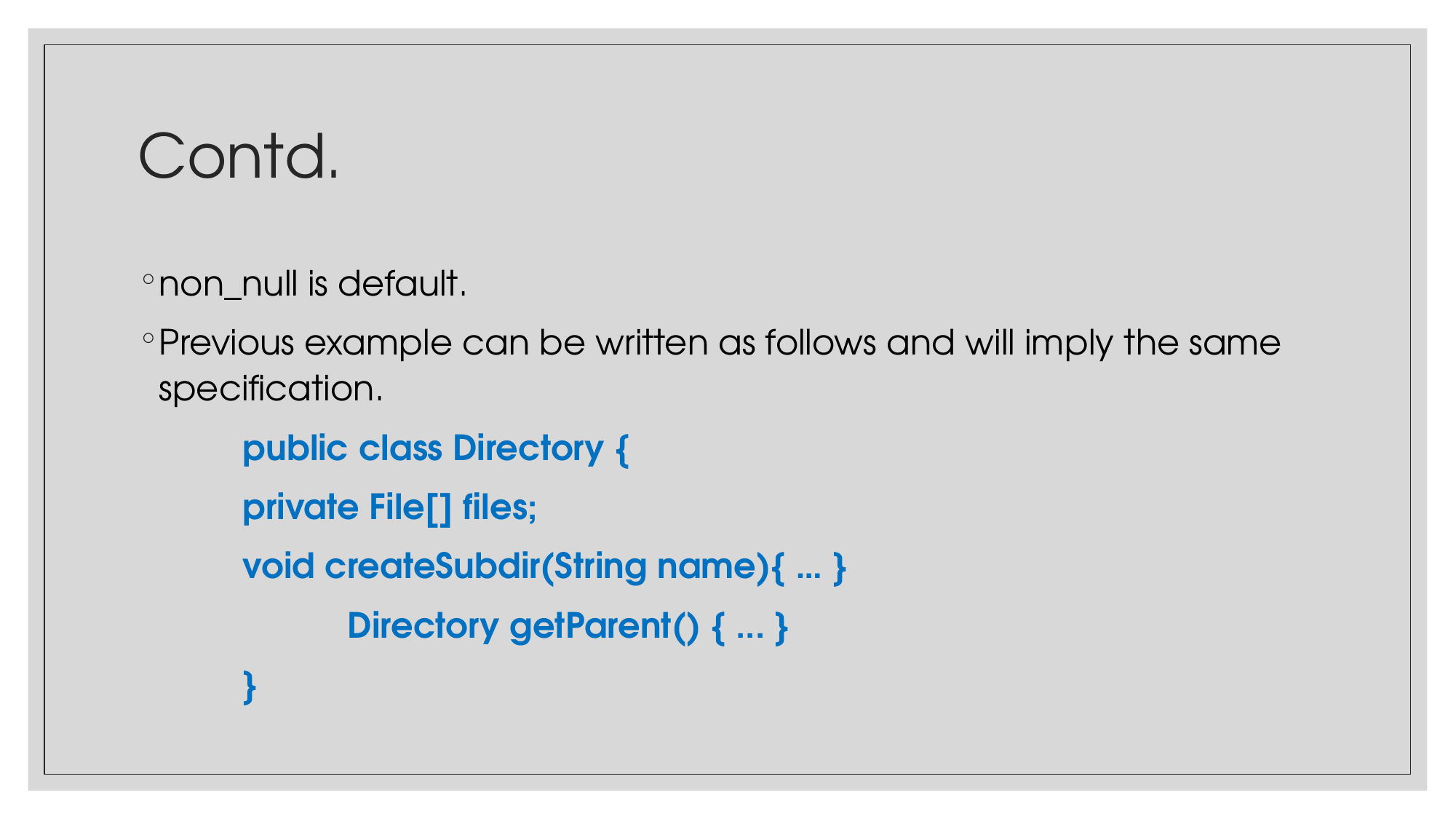

# Contd.
non_null is default.
Previous example can be written as follows and will imply the same specification.
	public class Directory {
		private File[] files;
		void createSubdir(String name){ … }
	         	Directory getParent() { ... }
	}